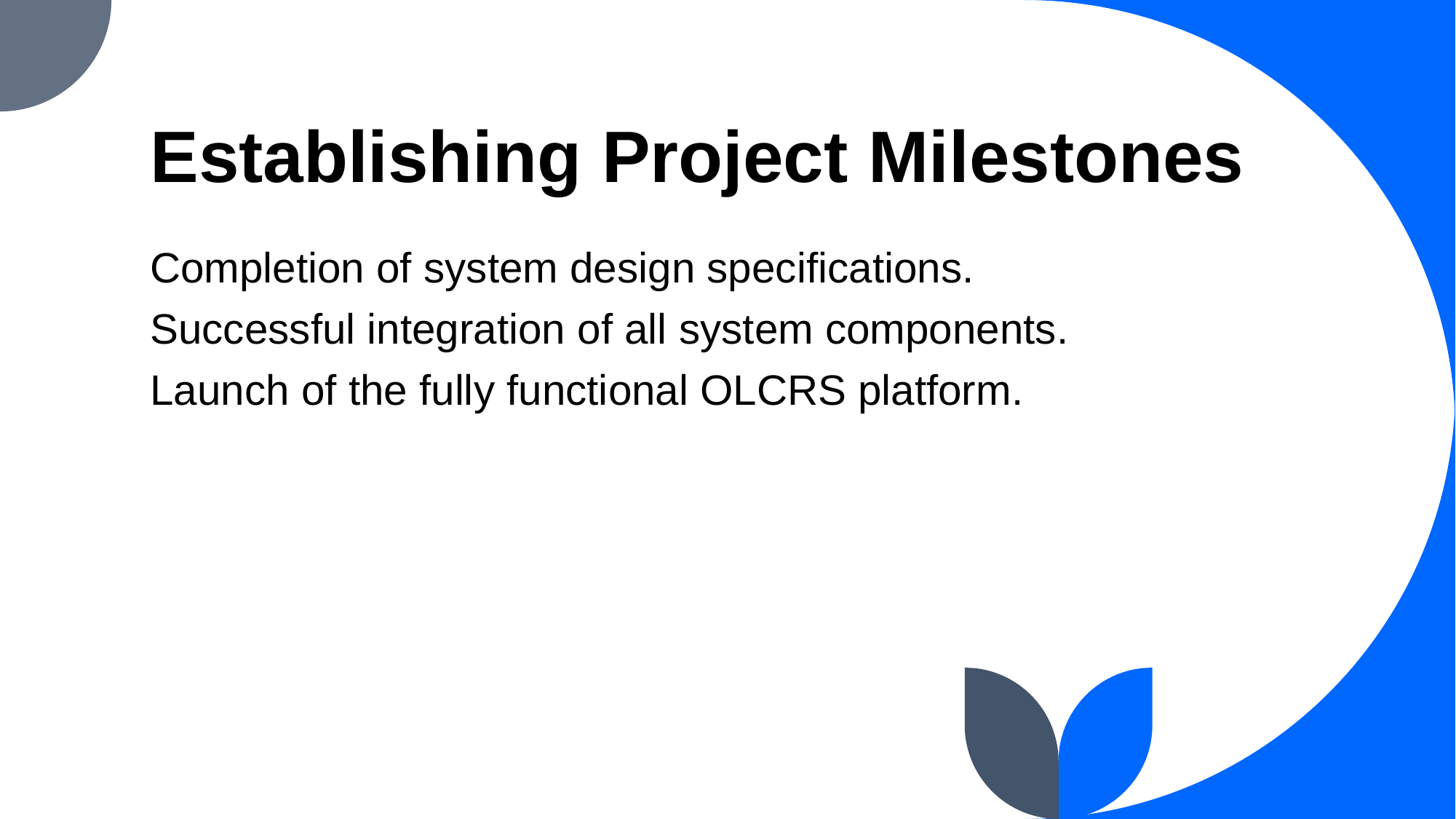

# Establishing Project Milestones
Completion of system design specifications.
Successful integration of all system components.
Launch of the fully functional OLCRS platform.